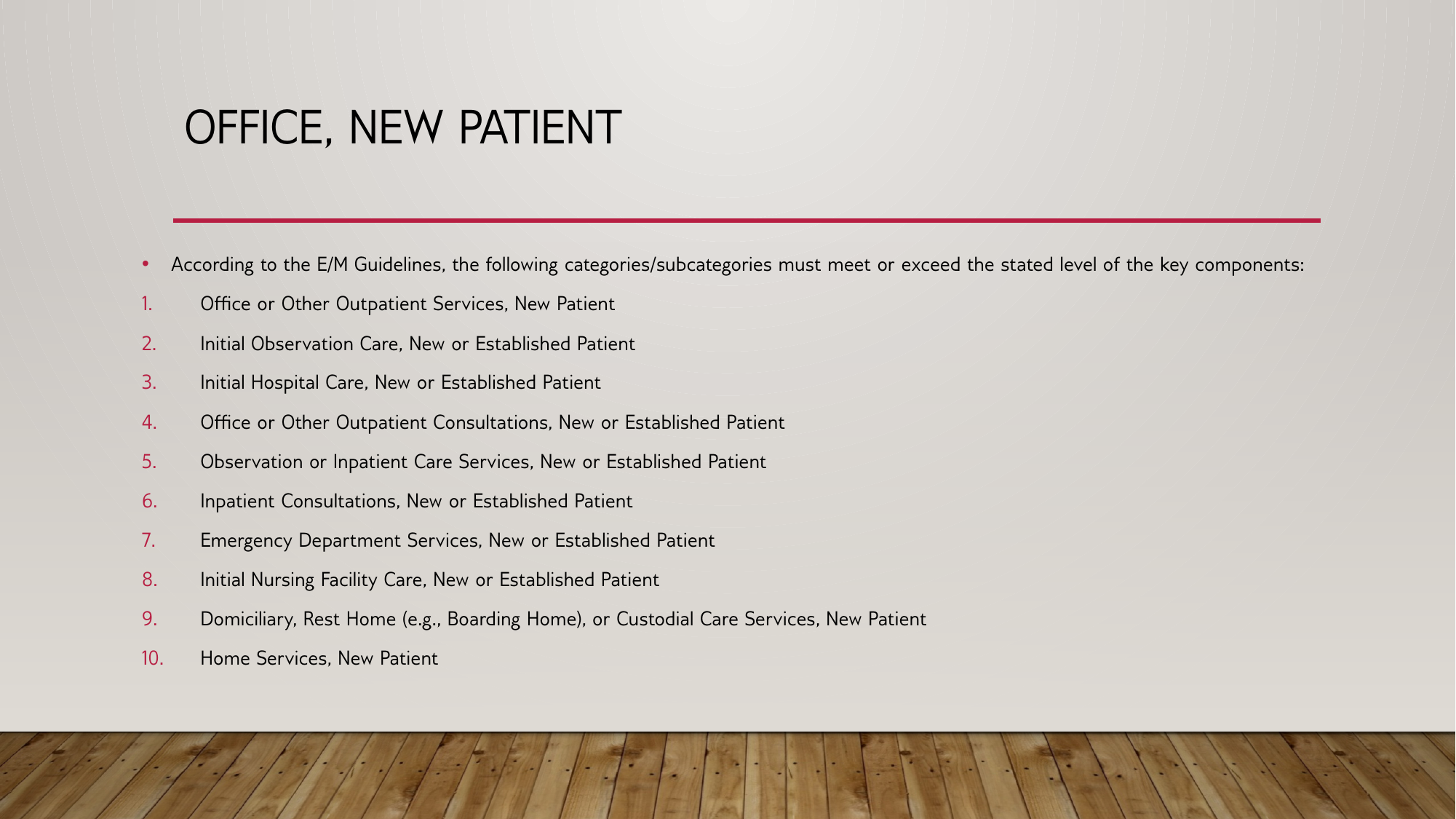

# Office, new patient
According to the E/M Guidelines, the following categories/subcategories must meet or exceed the stated level of the key components:
Office or Other Outpatient Services, New Patient
Initial Observation Care, New or Established Patient
Initial Hospital Care, New or Established Patient
Office or Other Outpatient Consultations, New or Established Patient
Observation or Inpatient Care Services, New or Established Patient
Inpatient Consultations, New or Established Patient
Emergency Department Services, New or Established Patient
Initial Nursing Facility Care, New or Established Patient
Domiciliary, Rest Home (e.g., Boarding Home), or Custodial Care Services, New Patient
Home Services, New Patient